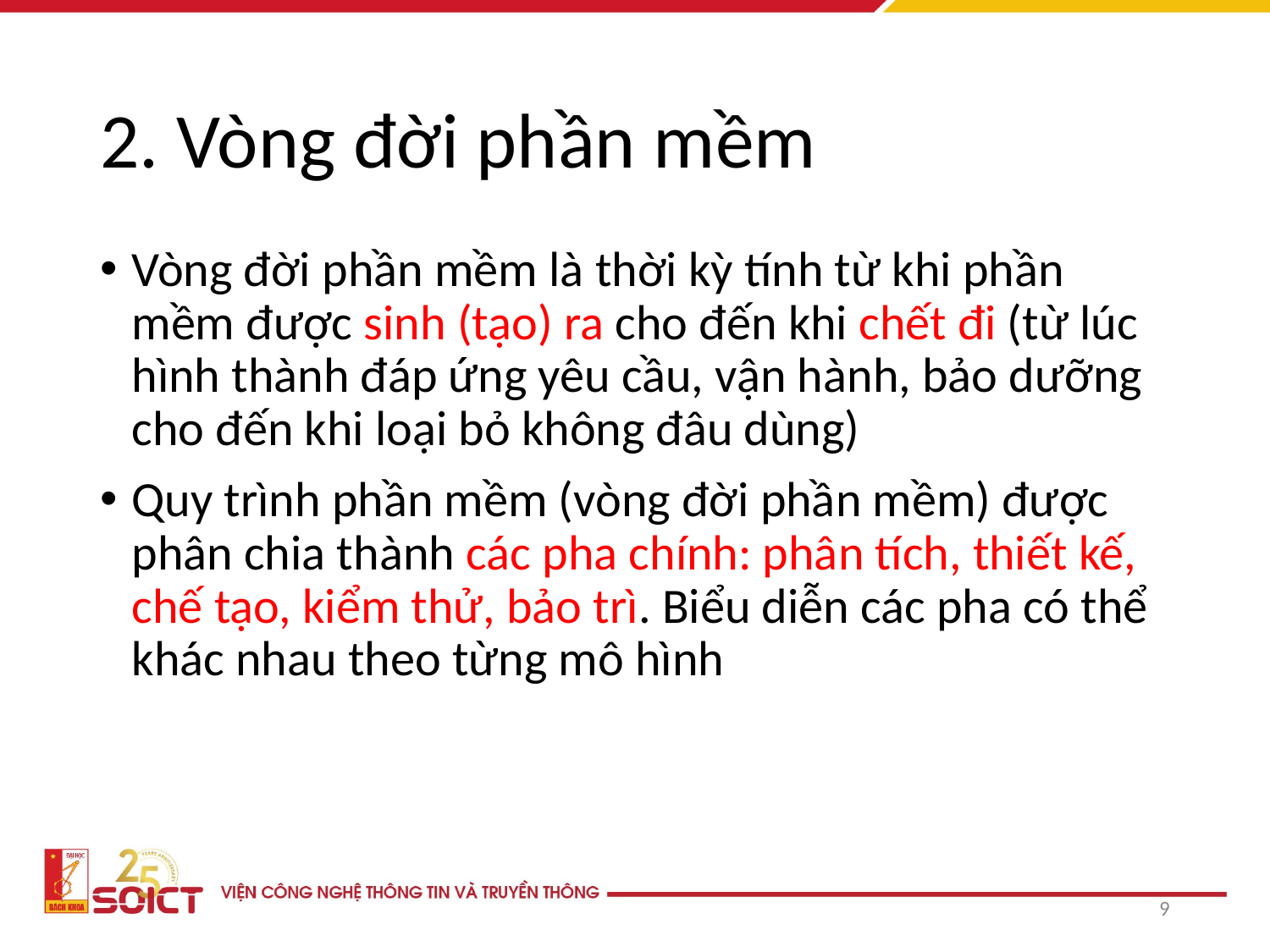

# 2. Vòng đời phần mềm
Vòng đời phần mềm là thời kỳ tính từ khi phần mềm được sinh (tạo) ra cho đến khi chết đi (từ lúc hình thành đáp ứng yêu cầu, vận hành, bảo dưỡng cho đến khi loại bỏ không đâu dùng)
Quy trình phần mềm (vòng đời phần mềm) được phân chia thành các pha chính: phân tích, thiết kế, chế tạo, kiểm thử, bảo trì. Biểu diễn các pha có thể khác nhau theo từng mô hình
9